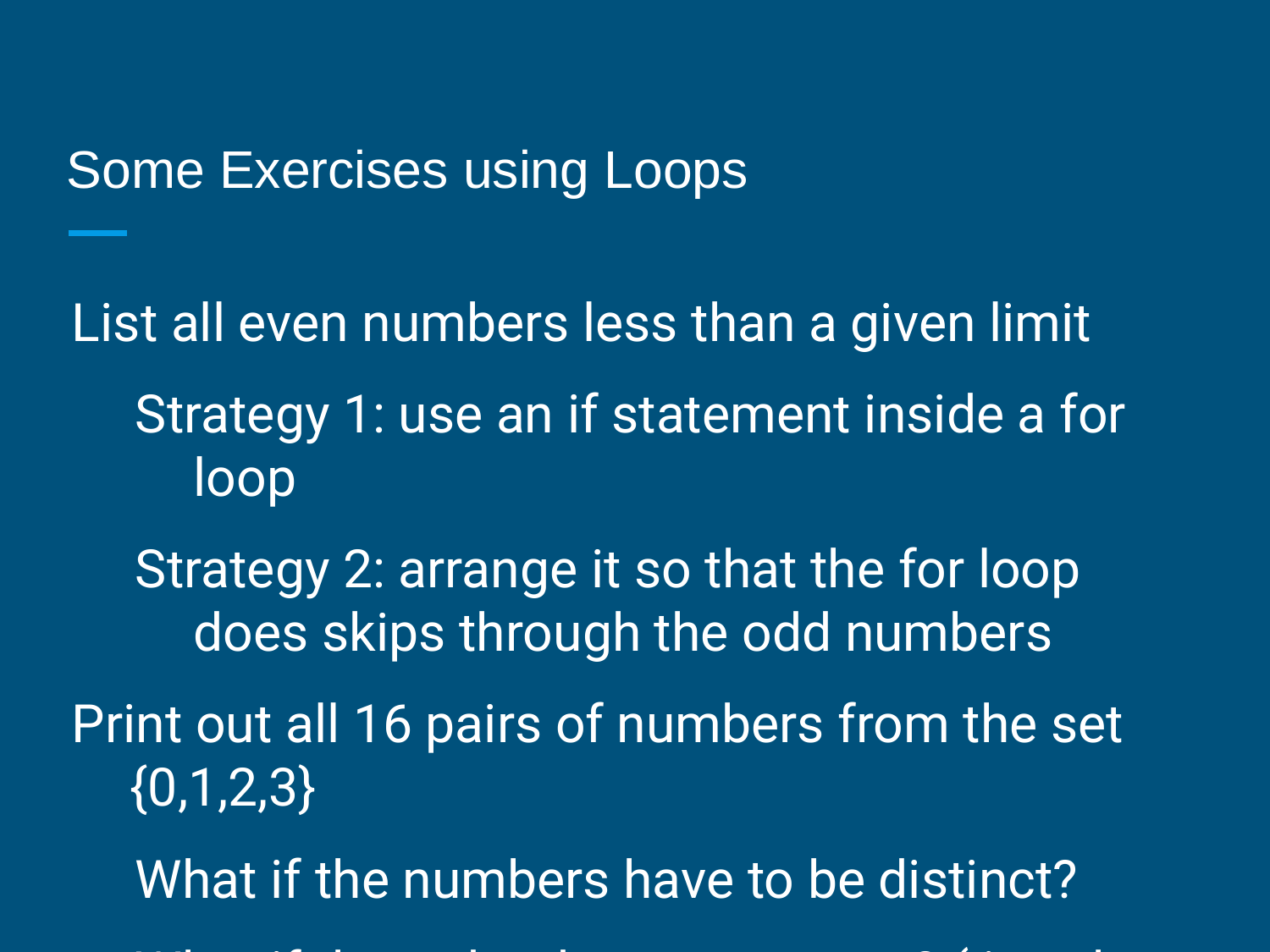

# Some Exercises using Loops
List all even numbers less than a given limit
Strategy 1: use an if statement inside a for loop
Strategy 2: arrange it so that the for loop does skips through the odd numbers
Print out all 16 pairs of numbers from the set {0,1,2,3}
What if the numbers have to be distinct?
What if the order does not matter? ( i.e., the pair 1,2 is the same as the pair 2,1)